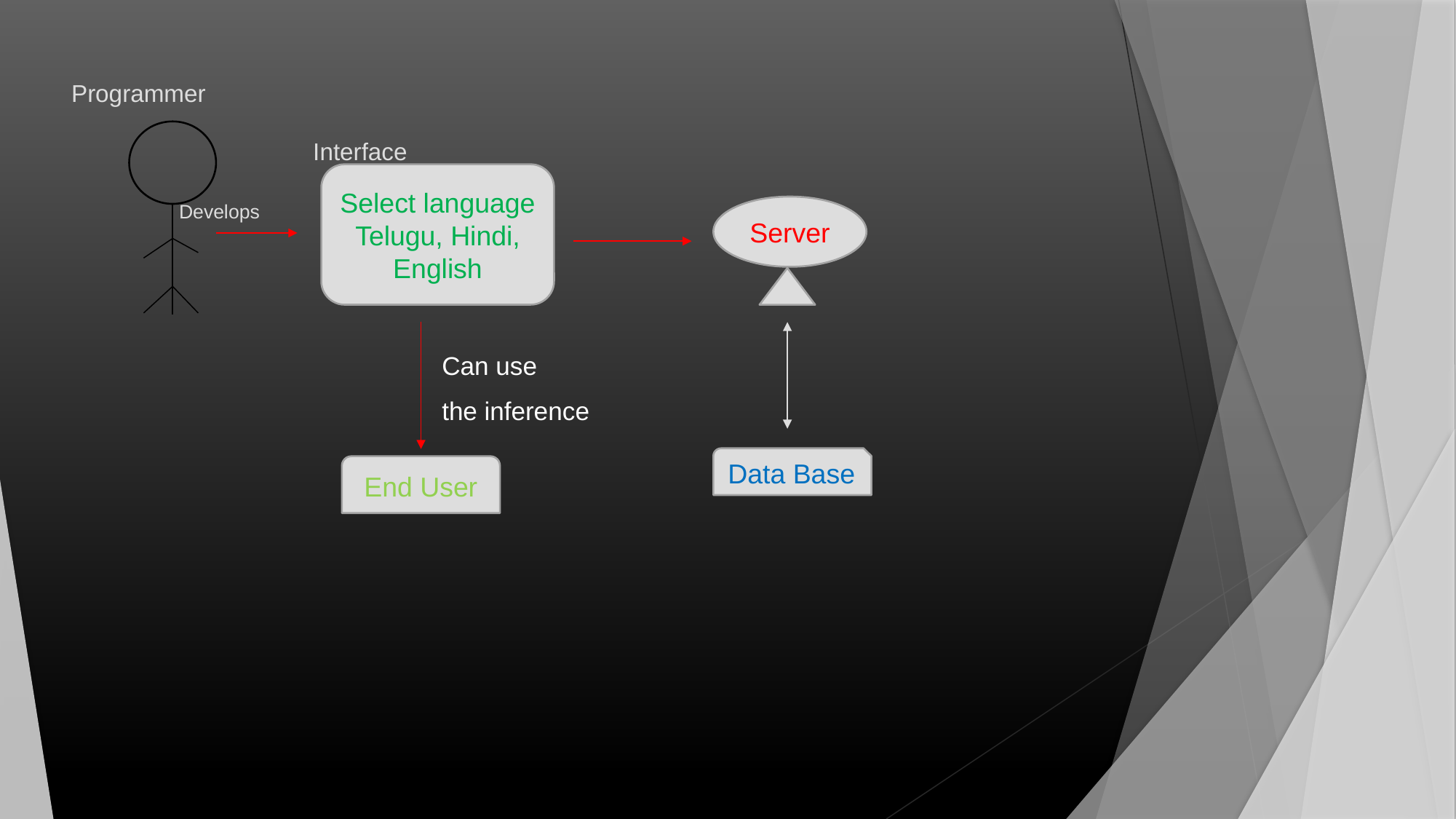

# Programmer Interface Develops

Select language
Telugu, Hindi,
English
Server

Can use
the inference
Data Base
End User